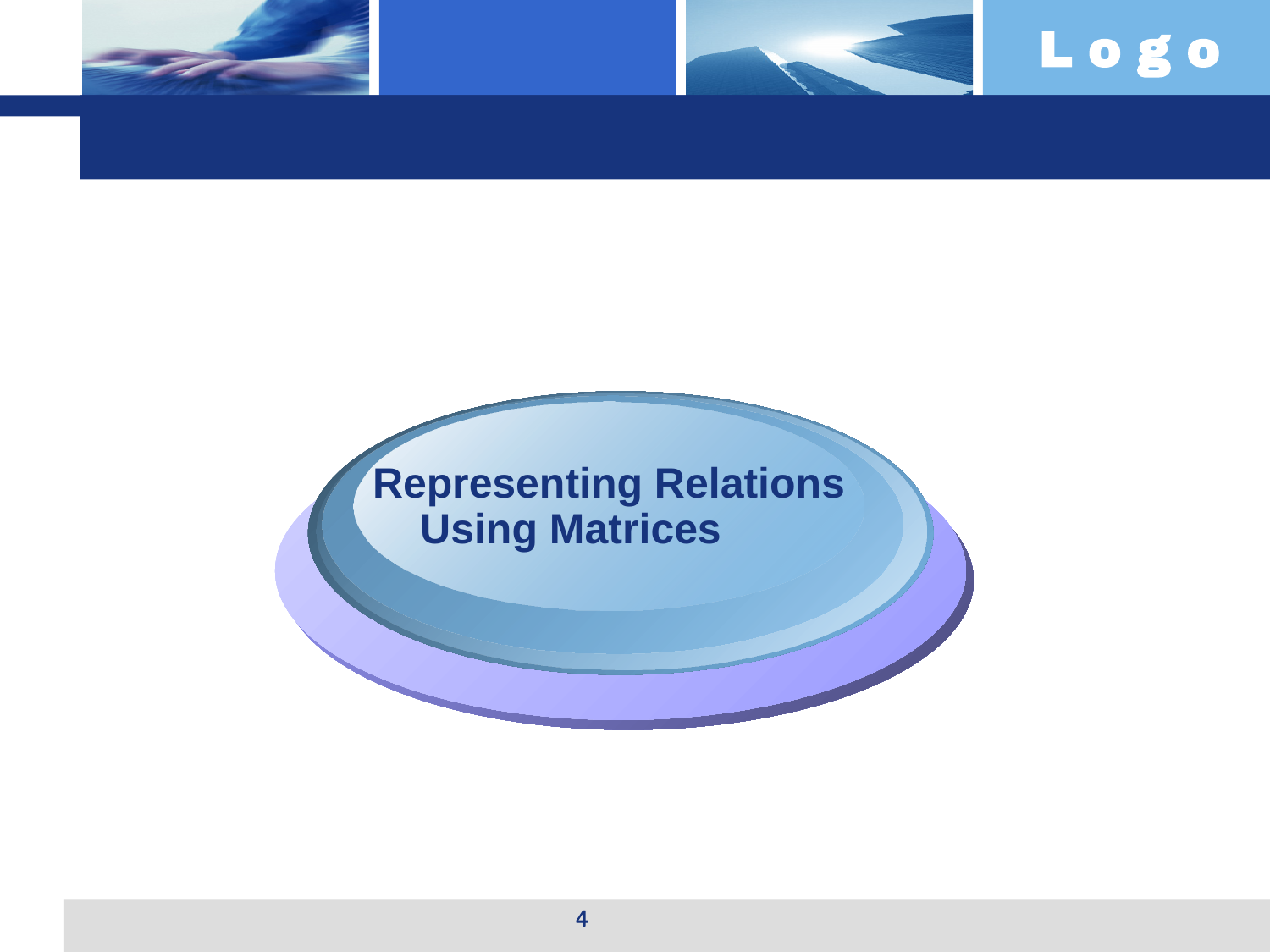

#

Representing Relations Using Matrices
4
4